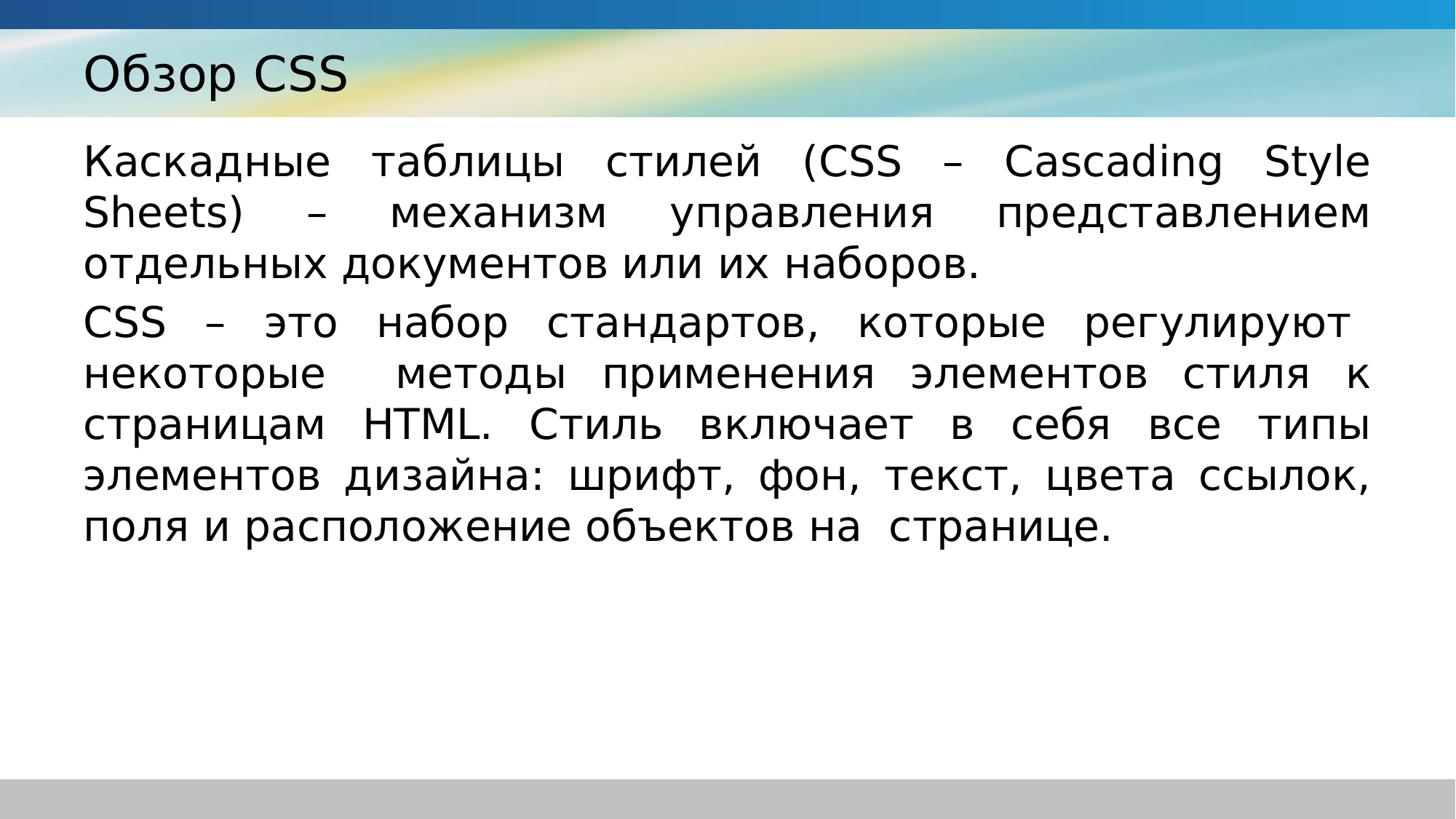

# Обзор CSS
Каскадные таблицы стилей (CSS – Cascading Style Sheets) – механизм управления представлением отдельных документов или их наборов.
CSS  –  это  набор  стандартов,  которые  регулируют  некоторые  методы применения элементов стиля к страницам HTML. Стиль включает в себя все типы элементов дизайна: шрифт, фон, текст, цвета ссылок, поля и расположение объектов на  странице.